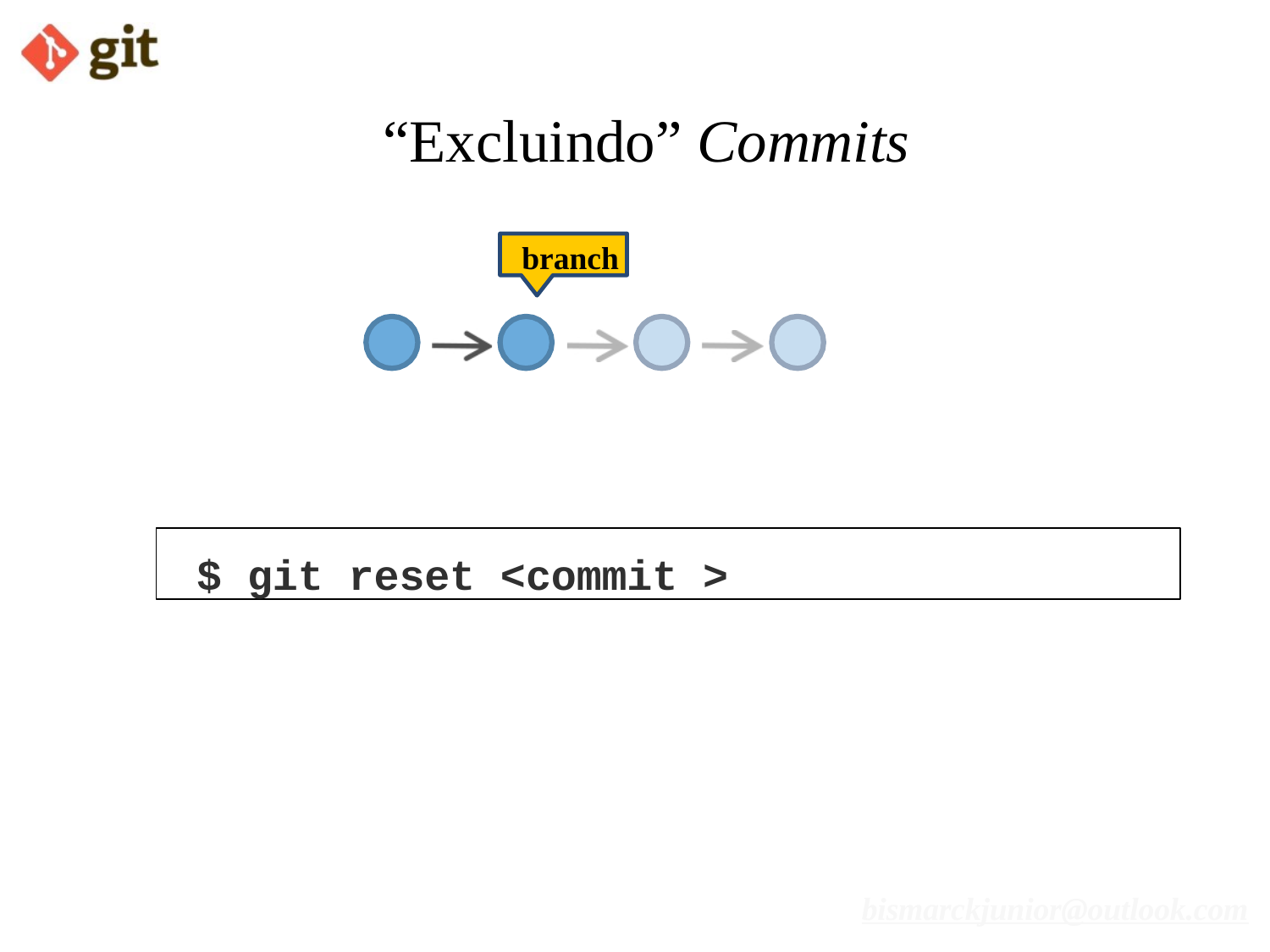

# “Excluindo” Commits

branch

$ git reset <commit >
bismarckjunior@outlook.com